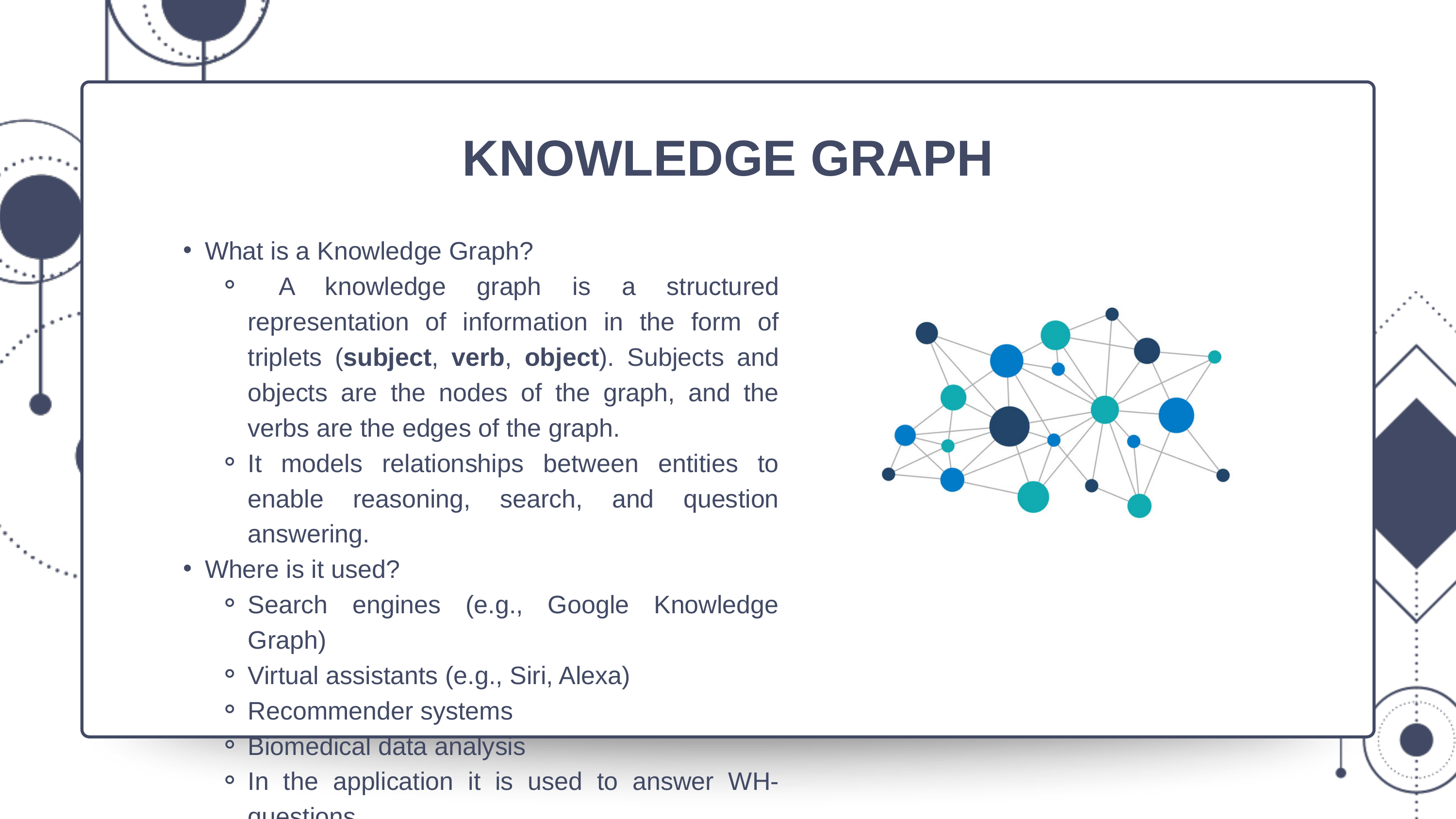

KNOWLEDGE GRAPH
What is a Knowledge Graph?
 A knowledge graph is a structured representation of information in the form of triplets (subject, verb, object). Subjects and objects are the nodes of the graph, and the verbs are the edges of the graph.
It models relationships between entities to enable reasoning, search, and question answering.
Where is it used?
Search engines (e.g., Google Knowledge Graph)
Virtual assistants (e.g., Siri, Alexa)
Recommender systems
Biomedical data analysis
In the application it is used to answer WH-questions